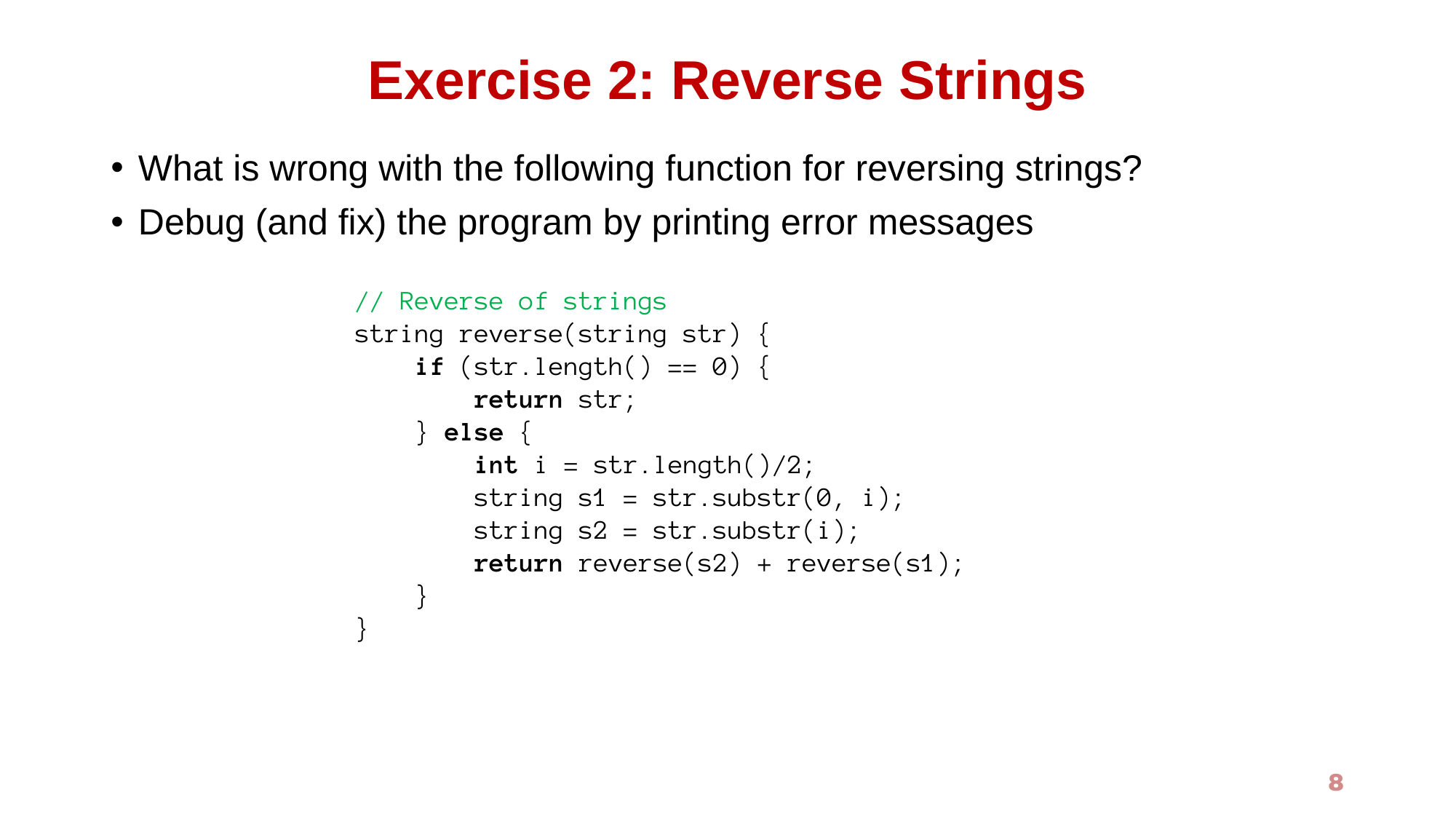

# Exercise 2: Reverse Strings
What is wrong with the following function for reversing strings?
Debug (and fix) the program by printing error messages
// Reverse of strings
string reverse(string str) {
    if (str.length() == 0) {
        return str;
    } else {
        int i = str.length()/2;
        string s1 = str.substr(0, i);
        string s2 = str.substr(i);
        return reverse(s2) + reverse(s1);
    }
}
8